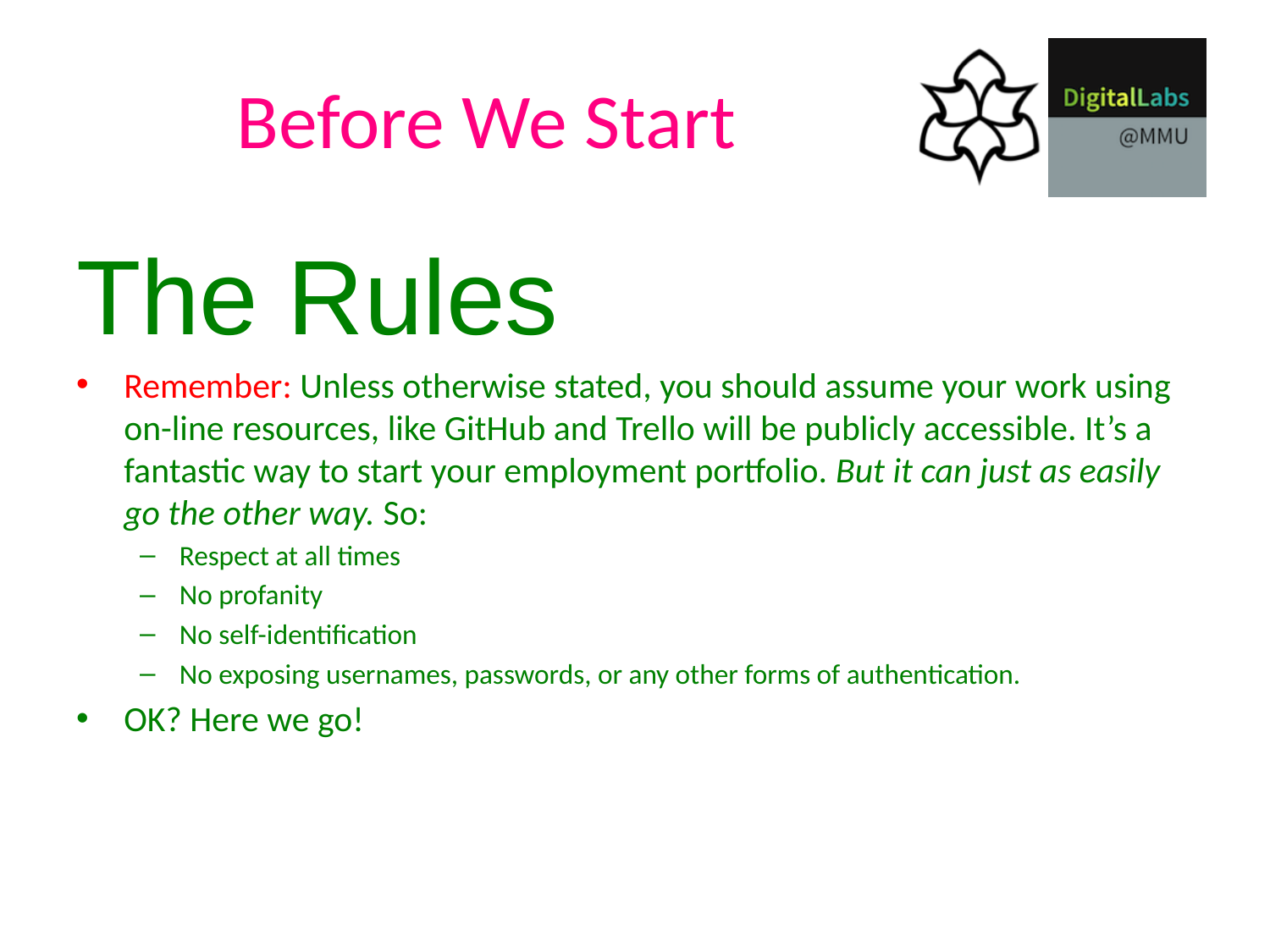

# Before We Start
The Rules
Remember: Unless otherwise stated, you should assume your work using on-line resources, like GitHub and Trello will be publicly accessible. It’s a fantastic way to start your employment portfolio. But it can just as easily go the other way. So:
Respect at all times
No profanity
No self-identification
No exposing usernames, passwords, or any other forms of authentication.
OK? Here we go!